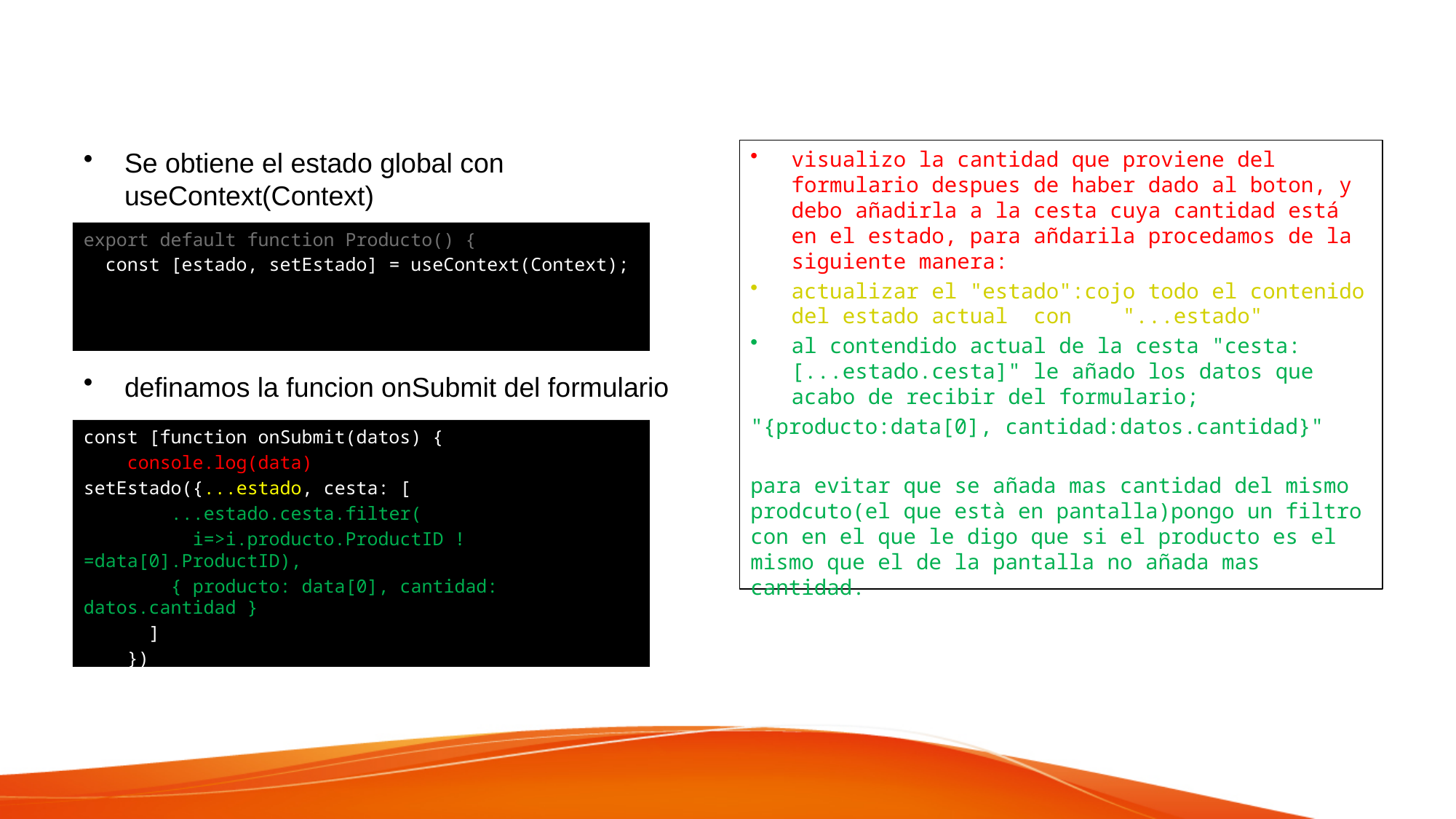

Se obtiene el estado global con useContext(Context)

definamos la funcion onSubmit del formulario

visualizo la cantidad que proviene del formulario despues de haber dado al boton, y debo añadirla a la cesta cuya cantidad está en el estado, para añdarila procedamos de la siguiente manera:
actualizar el "estado":cojo todo el contenido del estado actual  con    "...estado"
al contendido actual de la cesta "cesta:[...estado.cesta]" le añado los datos que acabo de recibir del formulario;
"{producto:data[0], cantidad:datos.cantidad}"

para evitar que se añada mas cantidad del mismo prodcuto(el que està en pantalla)pongo un filtro con en el que le digo que si el producto es el mismo que el de la pantalla no añada mas cantidad.
export default function Producto() {
  const [estado, setEstado] = useContext(Context);
const [function onSubmit(datos) {
    console.log(data)
setEstado({...estado, cesta: [
        ...estado.cesta.filter(
	i=>i.producto.ProductID !=data[0].ProductID),
        { producto: data[0], cantidad: datos.cantidad }
      ]
    })
  }